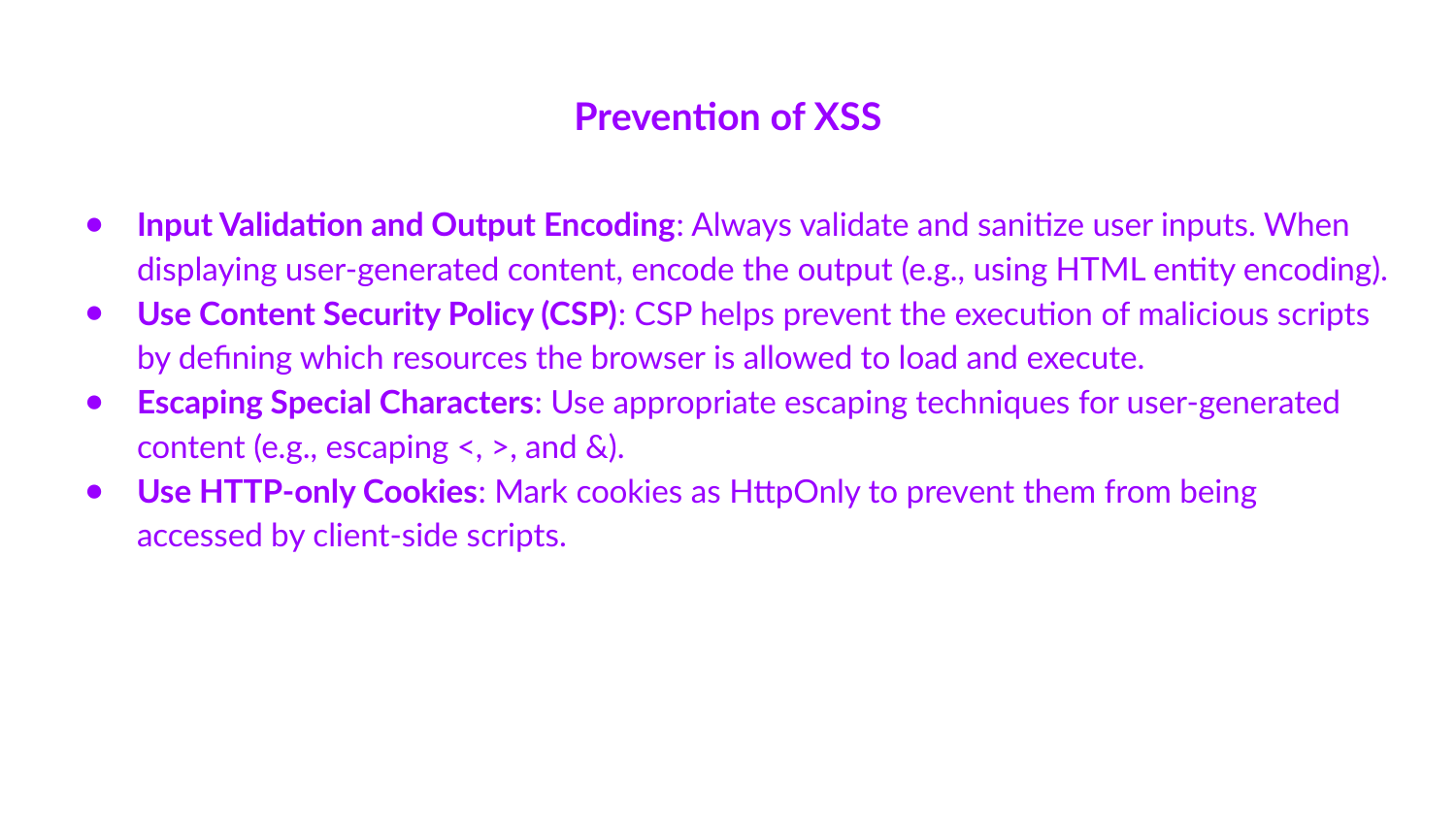

# Prevention of XSS

Input Validation and Output Encoding: Always validate and sanitize user inputs. When displaying user-generated content, encode the output (e.g., using HTML entity encoding).
Use Content Security Policy (CSP): CSP helps prevent the execution of malicious scripts by defining which resources the browser is allowed to load and execute.
Escaping Special Characters: Use appropriate escaping techniques for user-generated content (e.g., escaping <, >, and &).
Use HTTP-only Cookies: Mark cookies as HttpOnly to prevent them from being accessed by client-side scripts.